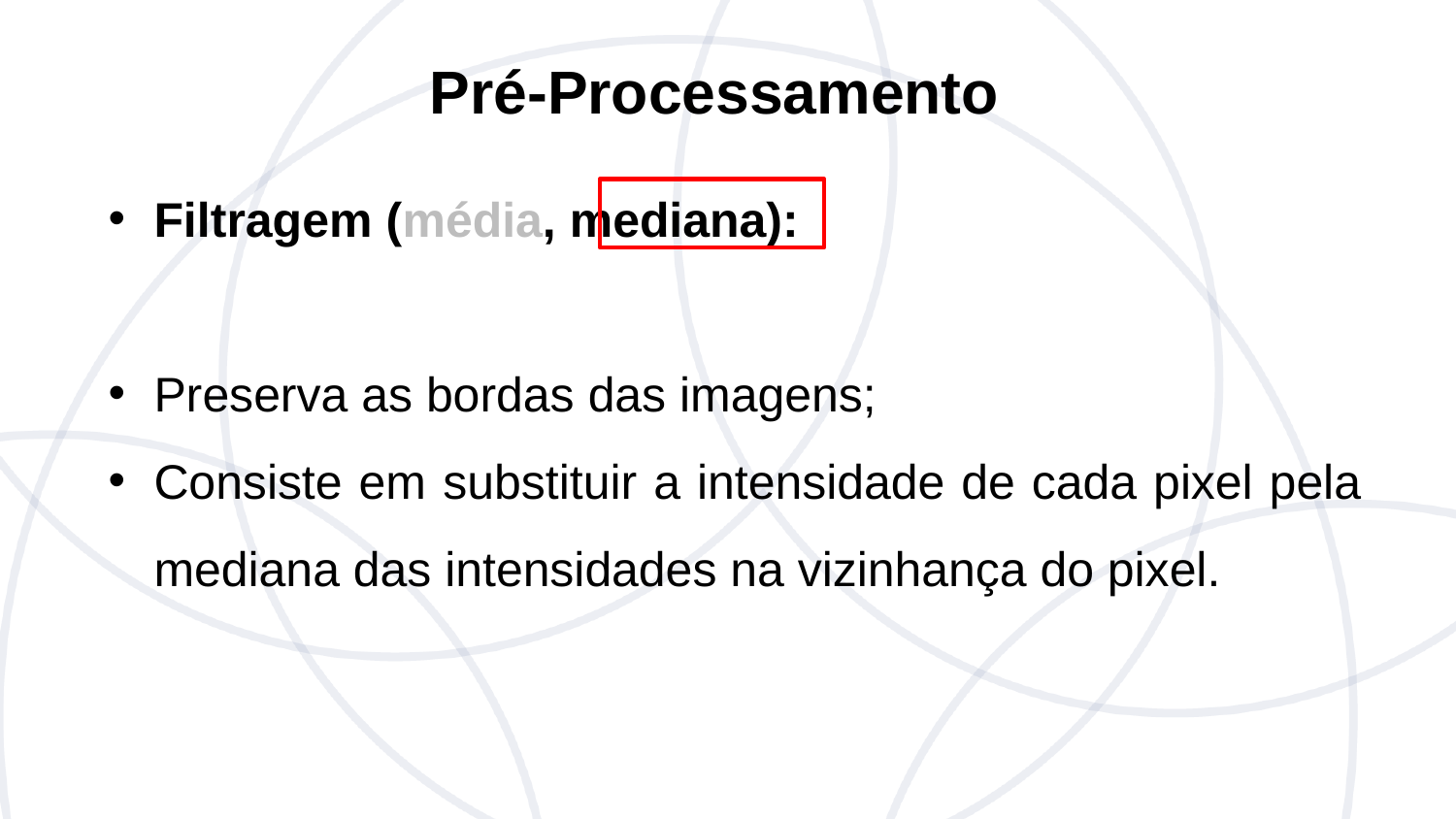

Pré-Processamento
Filtragem (média, mediana):

Preserva as bordas das imagens;
Consiste em substituir a intensidade de cada pixel pela mediana das intensidades na vizinhança do pixel.